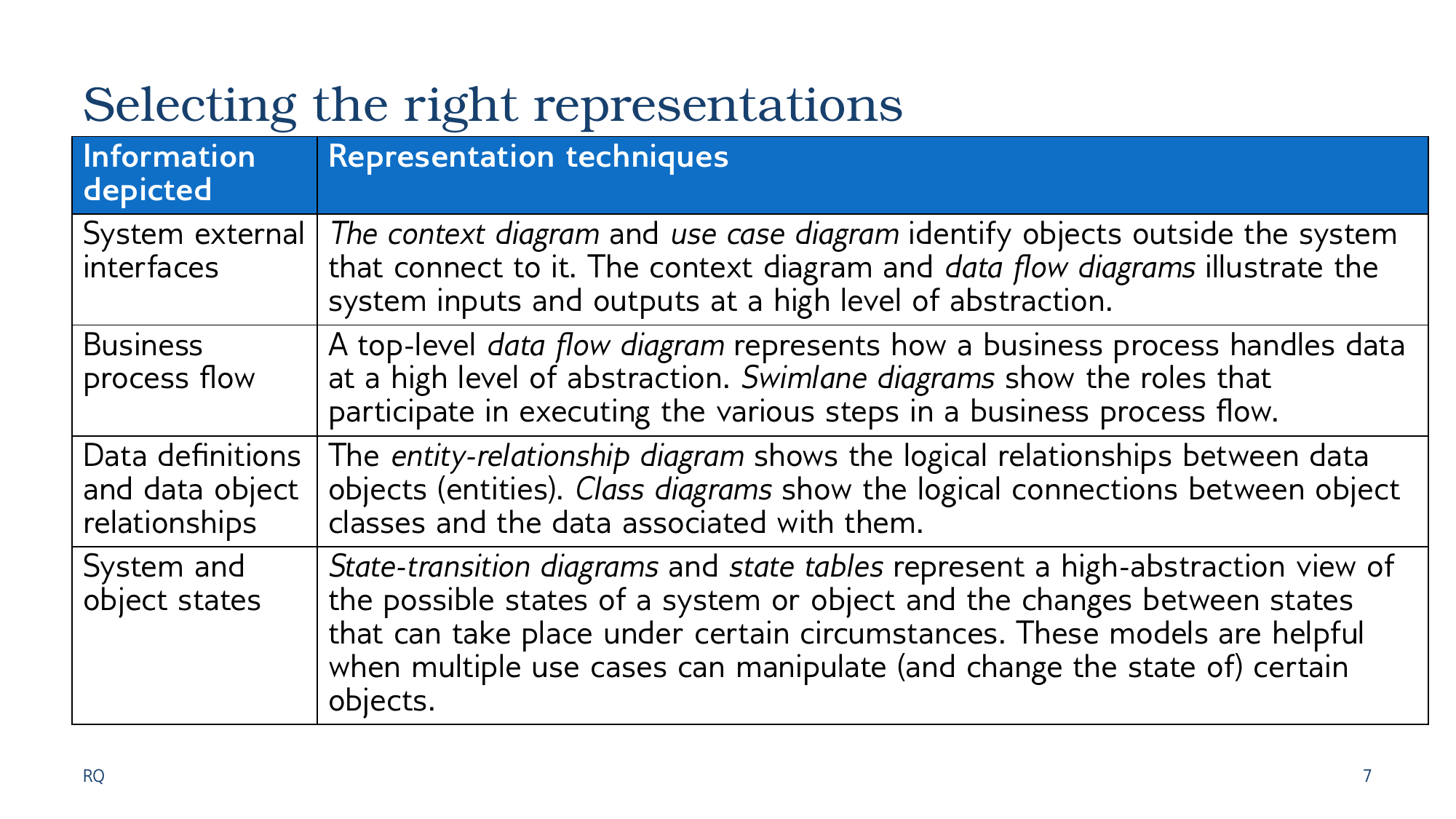

# Selecting the right representations
| Information depicted | Representation techniques |
| --- | --- |
| System external interfaces | The context diagram and use case diagram identify objects outside the system that connect to it. The context diagram and data flow diagrams illustrate the system inputs and outputs at a high level of abstraction. |
| Business process flow | A top-level data flow diagram represents how a business process handles data at a high level of abstraction. Swimlane diagrams show the roles that participate in executing the various steps in a business process flow. |
| Data definitions and data object relationships | The entity-relationship diagram shows the logical relationships between data objects (entities). Class diagrams show the logical connections between object classes and the data associated with them. |
| System and object states | State-transition diagrams and state tables represent a high-abstraction view of the possible states of a system or object and the changes between states that can take place under certain circumstances. These models are helpful when multiple use cases can manipulate (and change the state of) certain objects. |
RQ
7